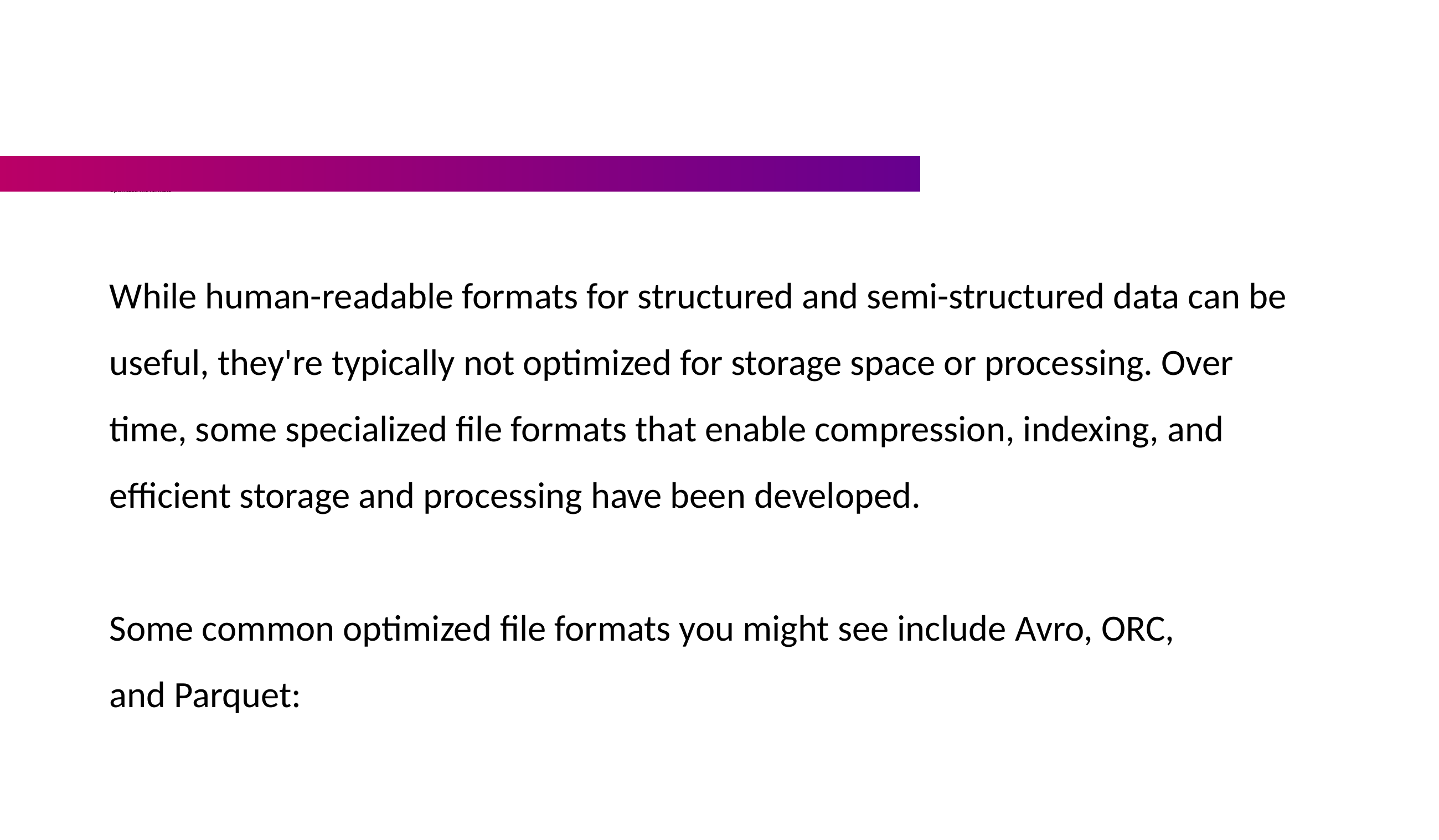

# Optimized file formats
While human-readable formats for structured and semi-structured data can be useful, they're typically not optimized for storage space or processing. Over time, some specialized file formats that enable compression, indexing, and efficient storage and processing have been developed.

Some common optimized file formats you might see include Avro, ORC, and Parquet: